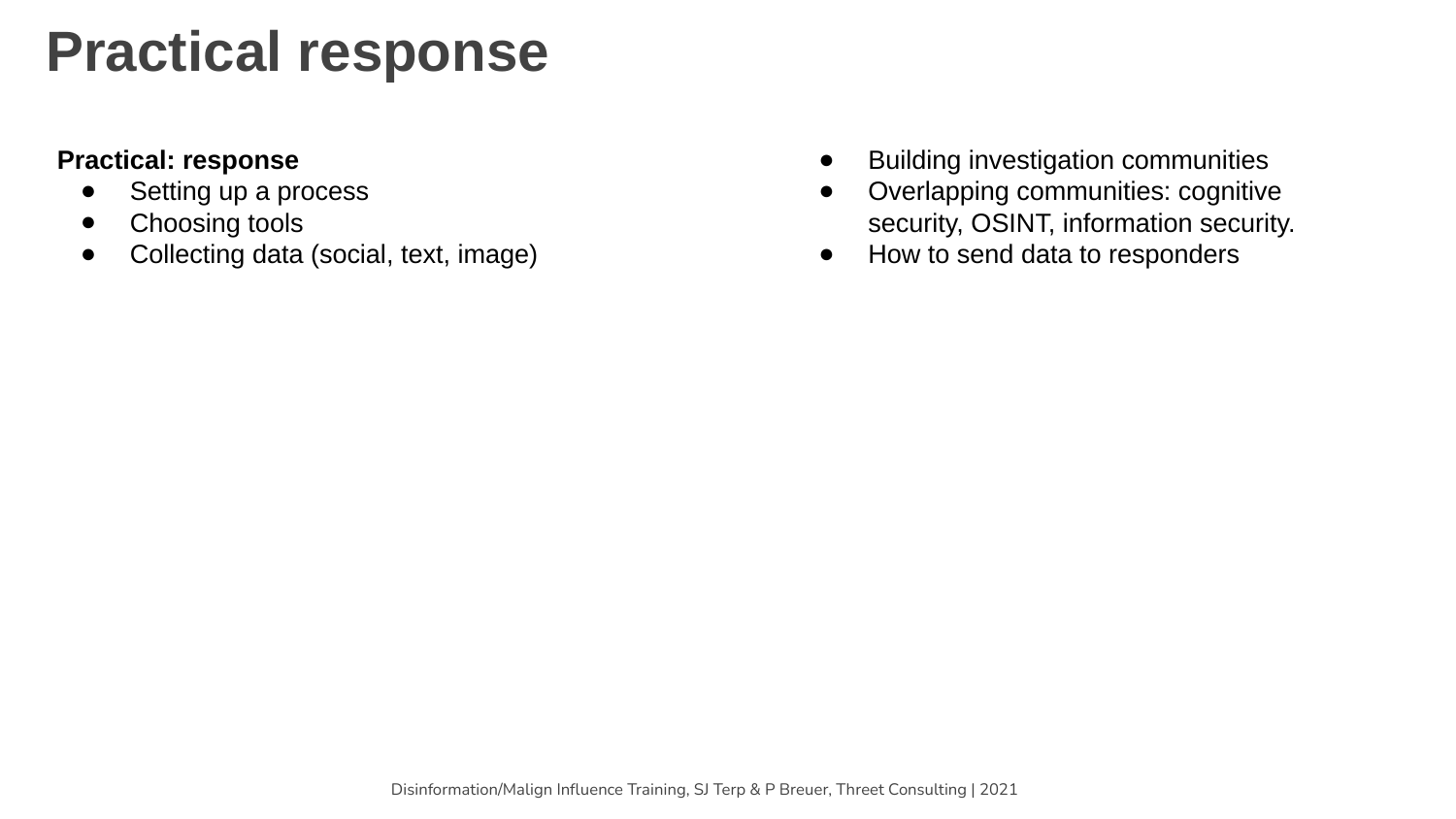

# Practical response
Practical: response
Setting up a process
Choosing tools
Collecting data (social, text, image)

Building investigation communities
Overlapping communities: cognitive security, OSINT, information security.
How to send data to responders